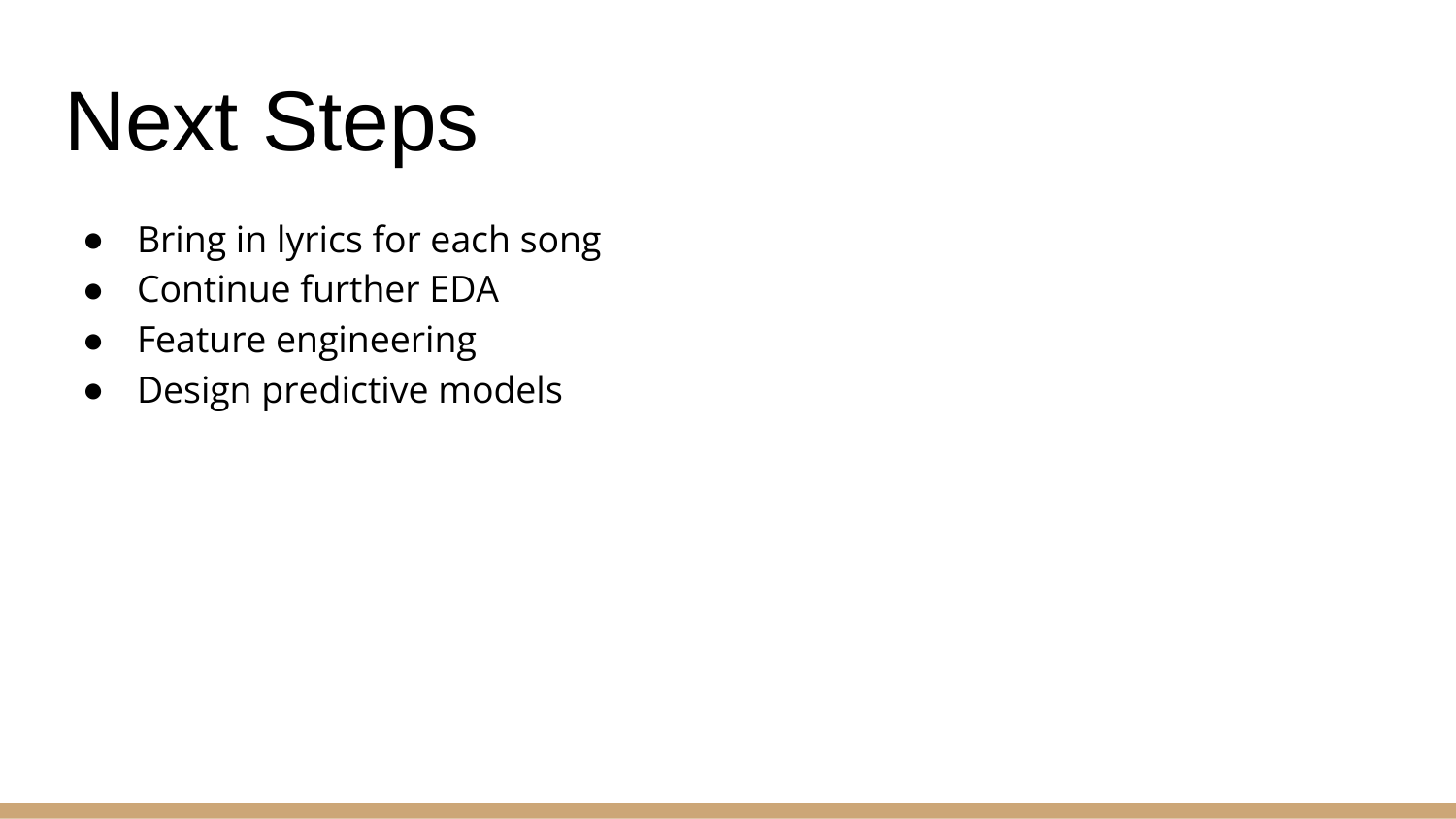

# Next Steps
Bring in lyrics for each song
Continue further EDA
Feature engineering
Design predictive models